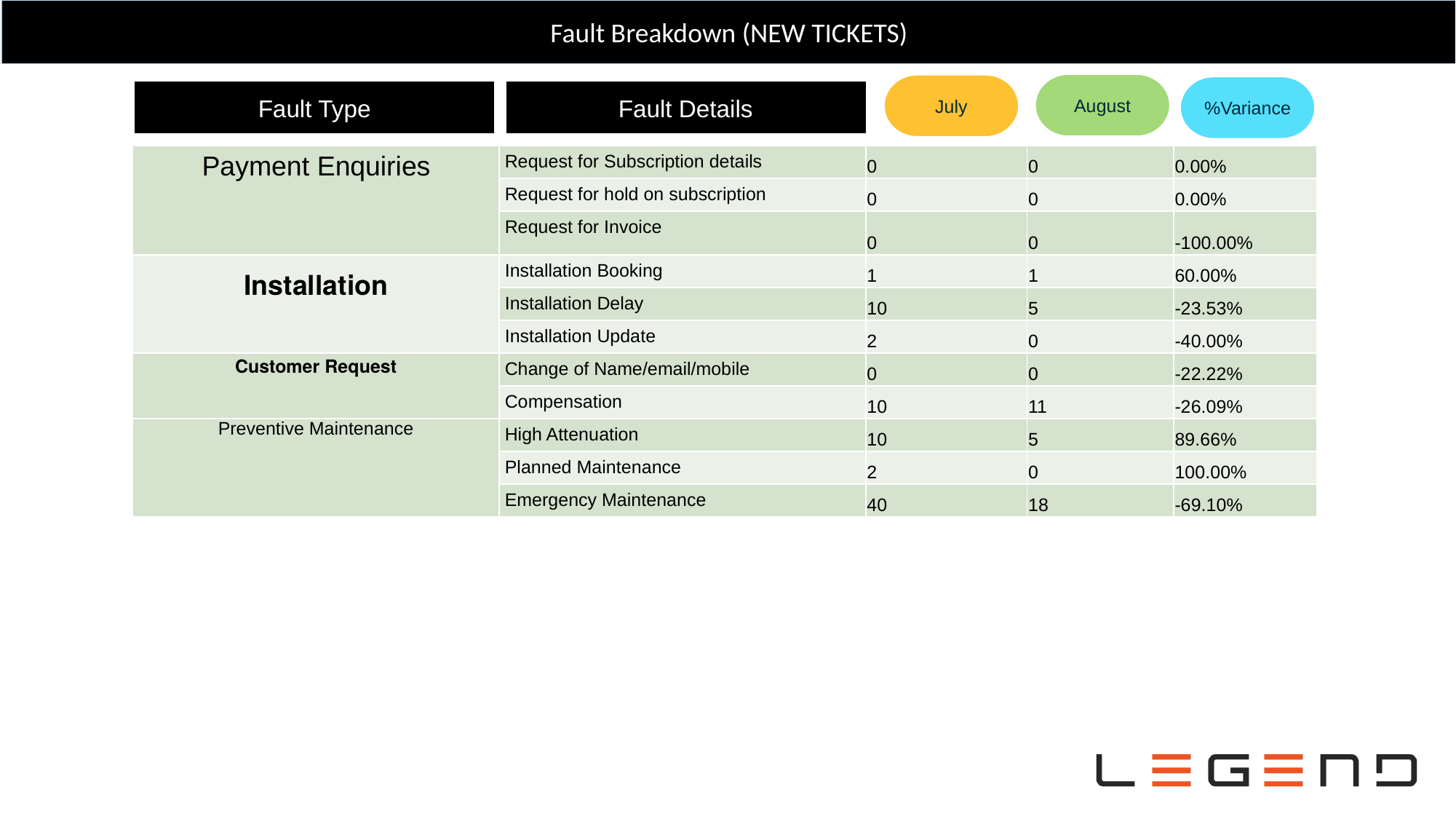

Fault Breakdown (NEW TICKETS)

August

July

October

%Variance

Fault Type

Fault Details
| Payment Enquiries | Request for Subscription details | 0 | 0 | 0.00% |
| --- | --- | --- | --- | --- |
|  | Request for hold on subscription | 0 | 0 | 0.00% |
|  | Request for Invoice | 0 | 0 | -100.00% |
| Installation | Installation Booking | 1 | 1 | 60.00% |
|  | Installation Delay | 10 | 5 | -23.53% |
|  | Installation Update | 2 | 0 | -40.00% |
| Customer Request | Change of Name/email/mobile | 0 | 0 | -22.22% |
|  | Compensation | 10 | 11 | -26.09% |
| Preventive Maintenance | High Attenuation | 10 | 5 | 89.66% |
|  | Planned Maintenance | 2 | 0 | 100.00% |
|  | Emergency Maintenance | 40 | 18 | -69.10% |